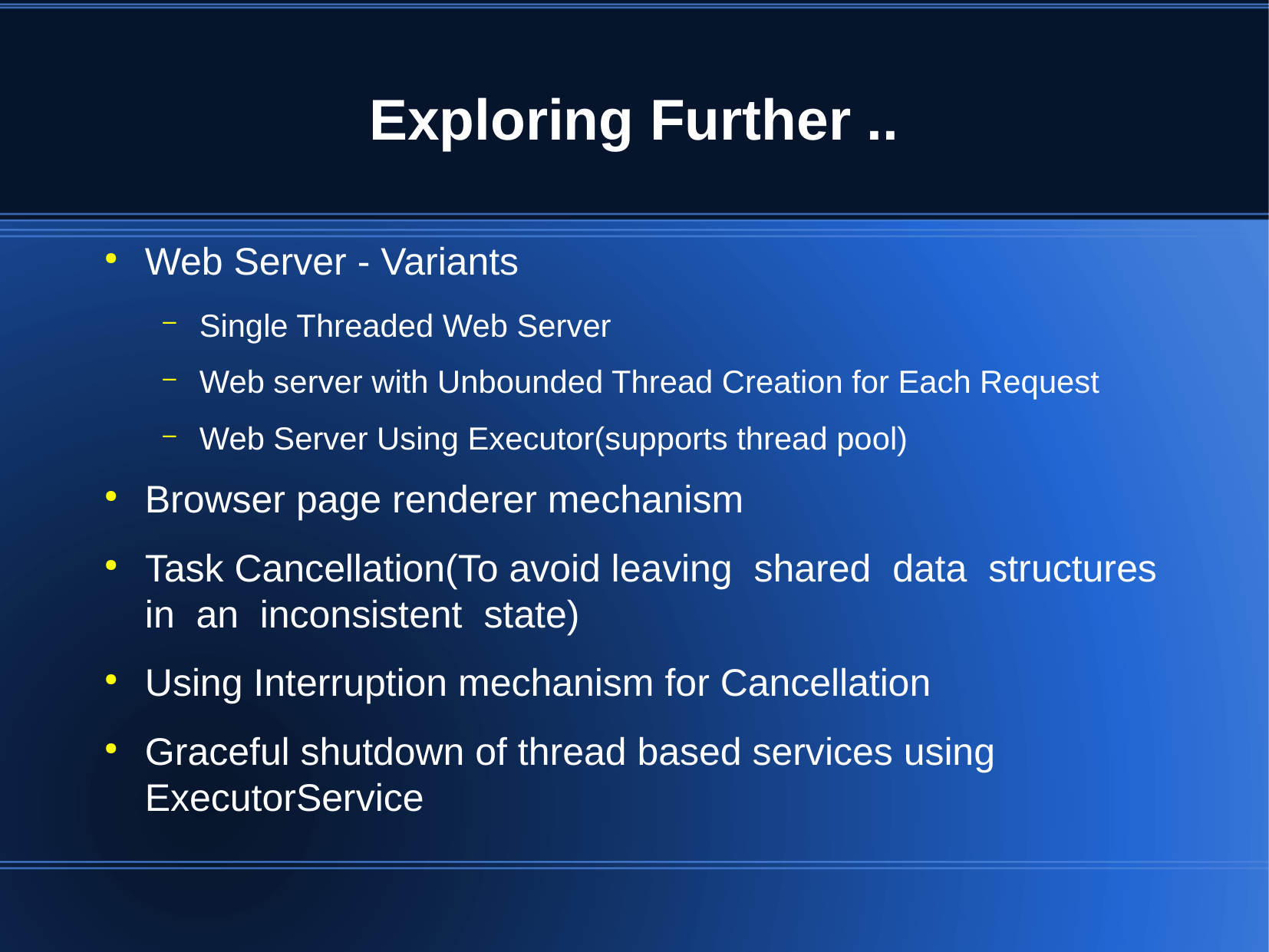

Exploring Further ..
Web Server - Variants
Single Threaded Web Server
Web server with Unbounded Thread Creation for Each Request
Web Server Using Executor(supports thread pool)
Browser page renderer mechanism
Task Cancellation(To avoid leaving  shared  data  structures  in  an  inconsistent  state)
Using Interruption mechanism for Cancellation
Graceful shutdown of thread based services using ExecutorService